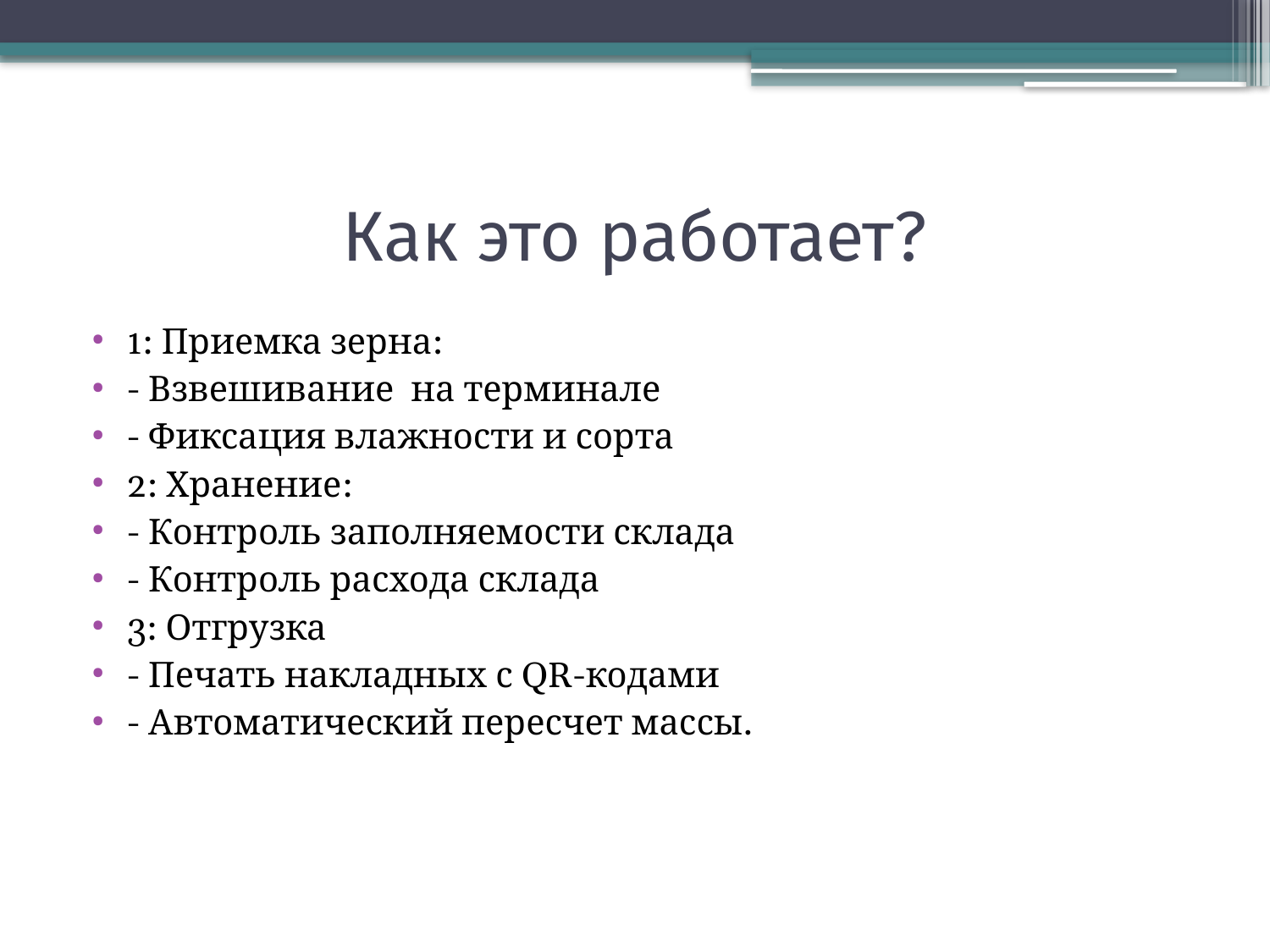

# Как это работает?
1: Приемка зерна:
- Взвешивание  на терминале
- Фиксация влажности и сорта
2: Хранение:
- Контроль заполняемости склада
- Контроль расхода склада
3: Отгрузка
- Печать накладных с QR-кодами
- Автоматический пересчет массы.